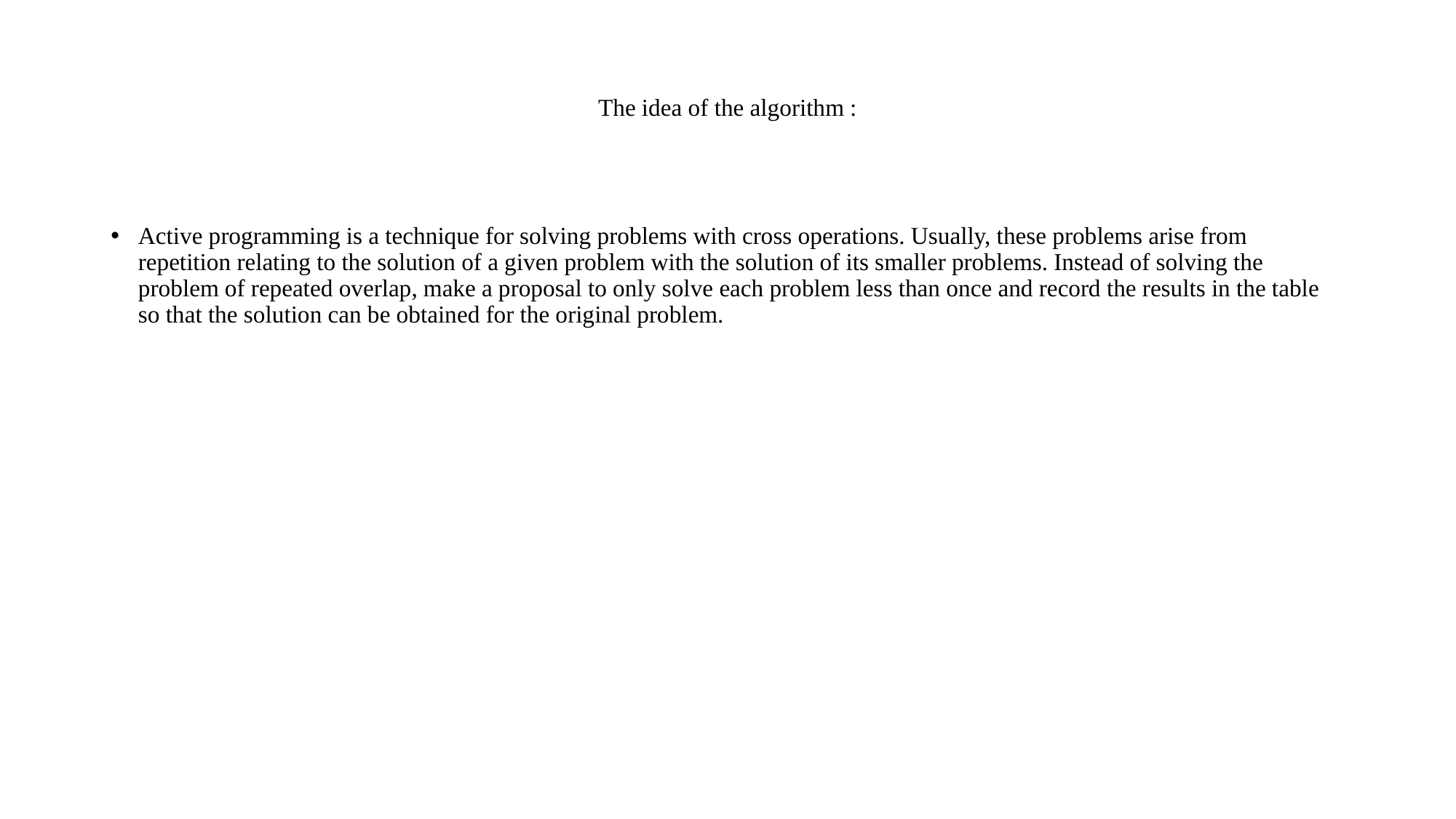

# The idea of ​​the algorithm :
Active programming is a technique for solving problems with cross operations. Usually, these problems arise from repetition relating to the solution of a given problem with the solution of its smaller problems. Instead of solving the problem of repeated overlap, make a proposal to only solve each problem less than once and record the results in the table so that the solution can be obtained for the original problem.